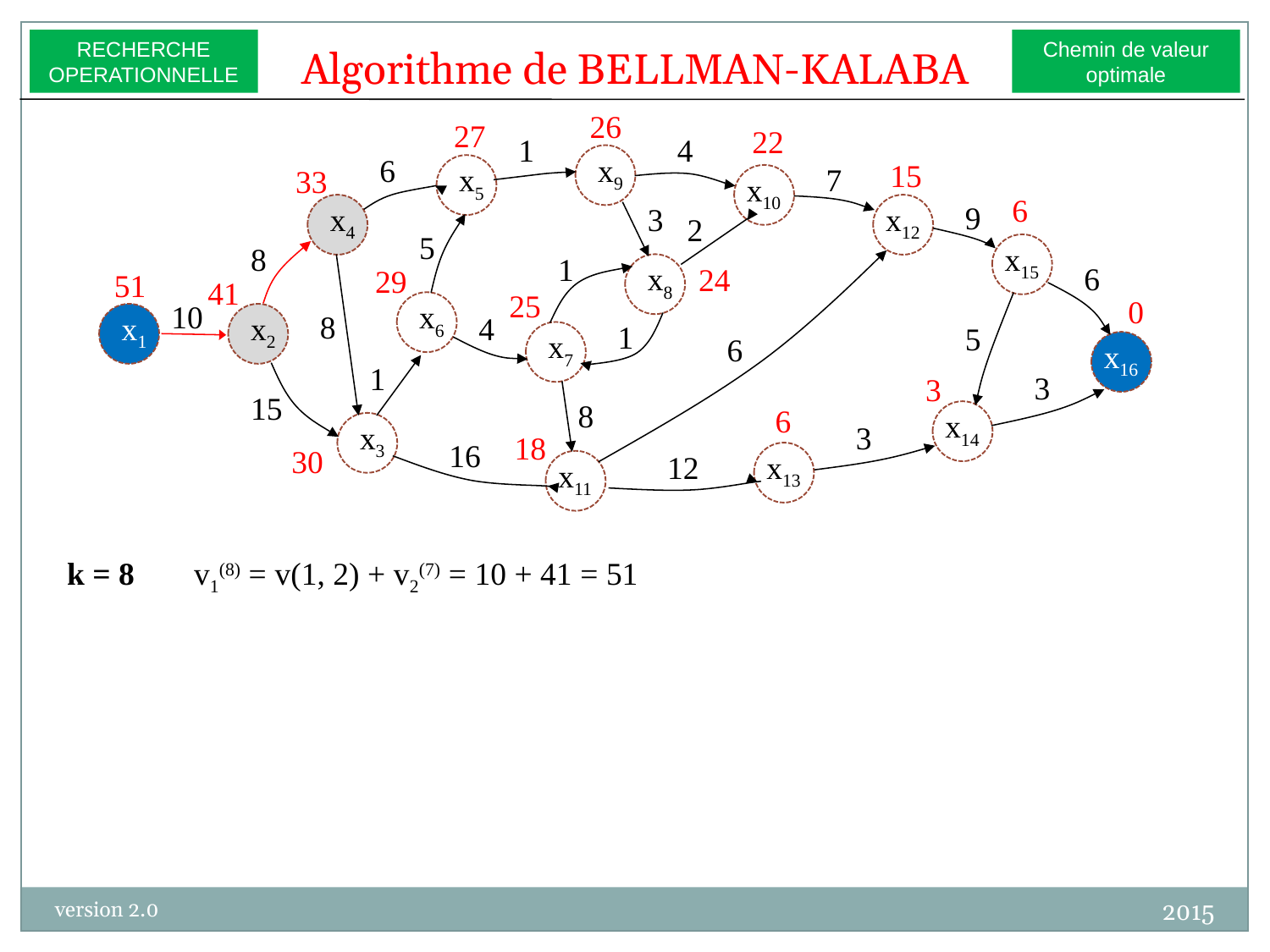

RECHERCHE
OPERATIONNELLE
Chemin de valeur
optimale
Algorithme de BELLMAN-KALABA
26
27
22
1
4
6
x9

15
x5

7
33
x10

6
9
x4
3
x12

2

5

8
x15

1

x8

6
24

29
51

41
25

0
10
x6

8
x1

x2
4

1
5

x7

6
x16

1

3

3

15

8
6
x14

x3

3
18
16
30
12
x13

x11

k = 8	v1(8) = v(1, 2) + v2(7) = 10 + 41 = 51
2015
version 2.0